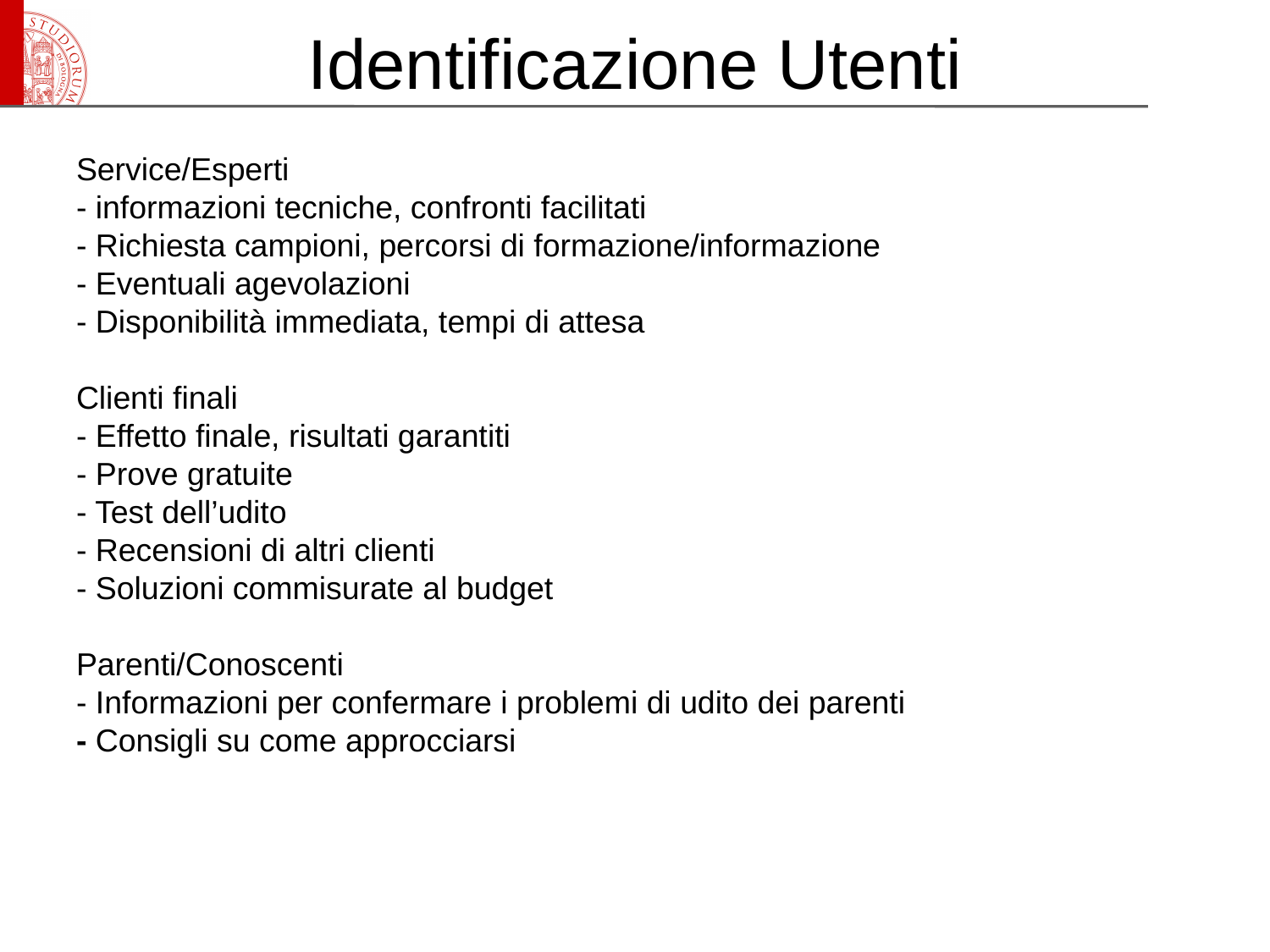

# Identificazione Utenti
Service/Esperti
- informazioni tecniche, confronti facilitati
- Richiesta campioni, percorsi di formazione/informazione
- Eventuali agevolazioni
- Disponibilità immediata, tempi di attesa

Clienti finali
- Effetto finale, risultati garantiti
- Prove gratuite
- Test dell’udito
- Recensioni di altri clienti
- Soluzioni commisurate al budget

Parenti/Conoscenti
- Informazioni per confermare i problemi di udito dei parenti
- Consigli su come approcciarsi